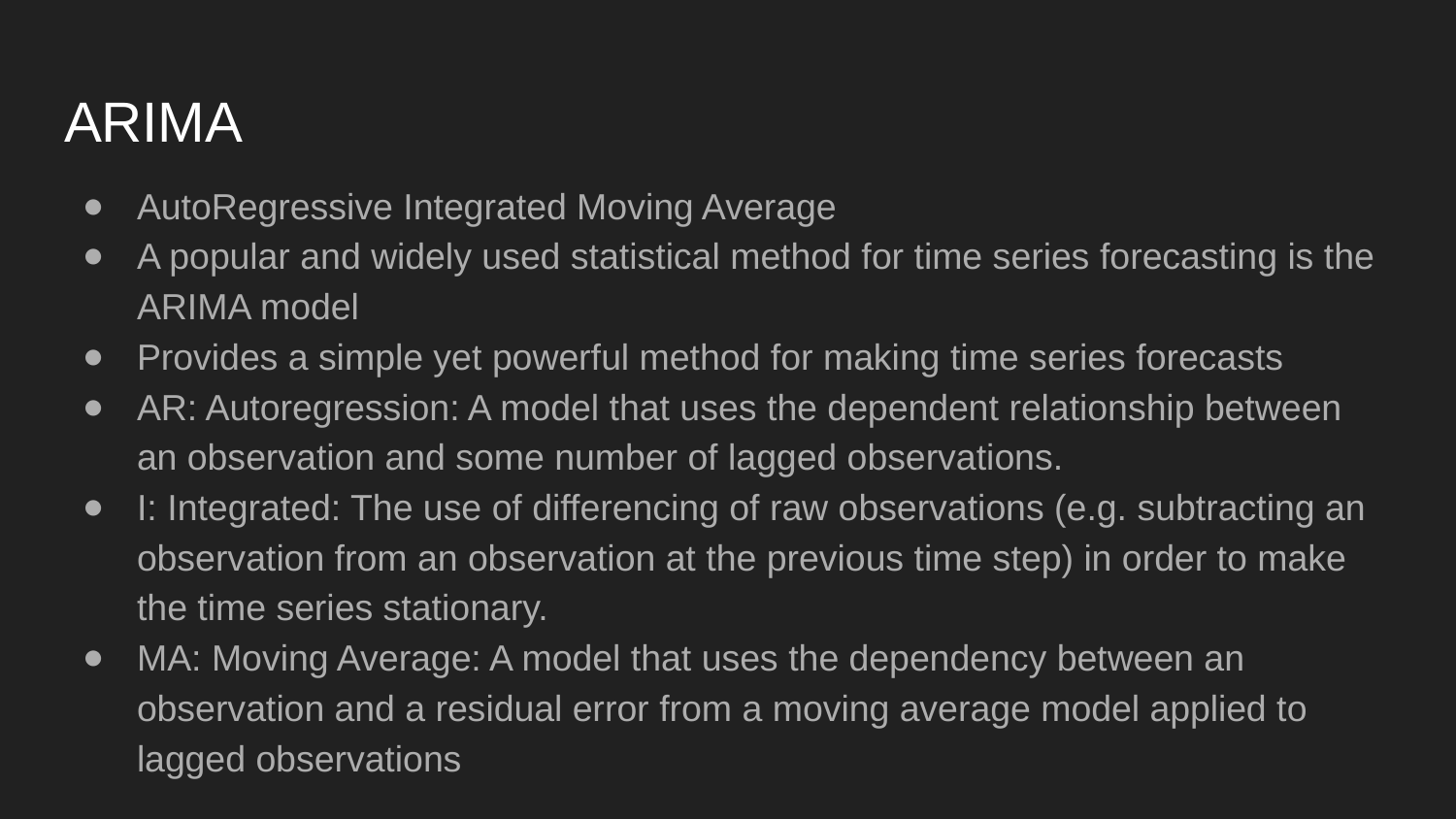

# ARIMA
AutoRegressive Integrated Moving Average
A popular and widely used statistical method for time series forecasting is the ARIMA model
Provides a simple yet powerful method for making time series forecasts
AR: Autoregression: A model that uses the dependent relationship between an observation and some number of lagged observations.
I: Integrated: The use of differencing of raw observations (e.g. subtracting an observation from an observation at the previous time step) in order to make the time series stationary.
MA: Moving Average: A model that uses the dependency between an observation and a residual error from a moving average model applied to lagged observations